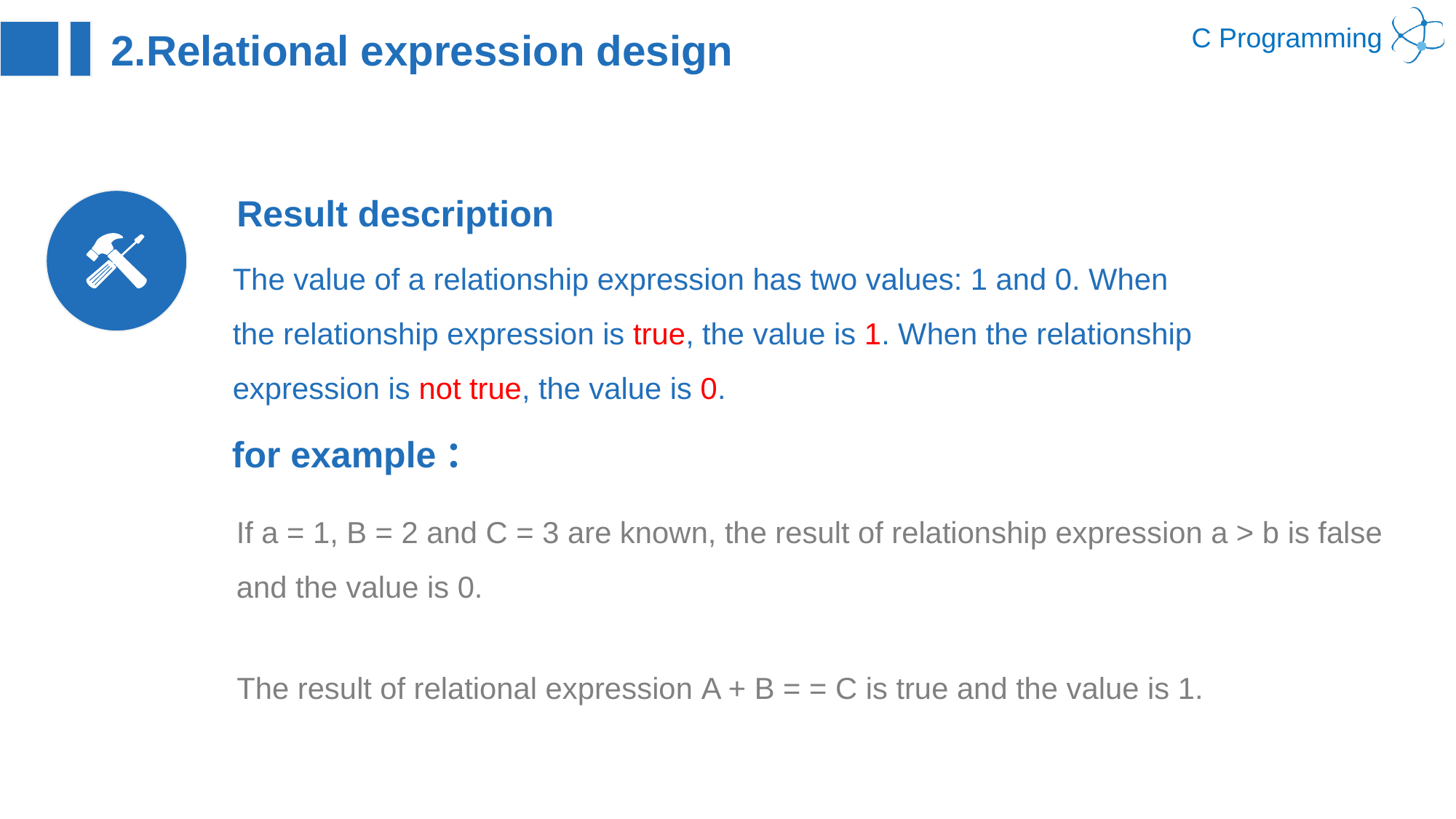

2.Relational expression design

Result description

The value of a relationship expression has two values: 1 and 0. When the relationship expression is true, the value is 1. When the relationship expression is not true, the value is 0.
for example：
If a = 1, B = 2 and C = 3 are known, the result of relationship expression a > b is false and the value is 0.
The result of relational expression A + B = = C is true and the value is 1.